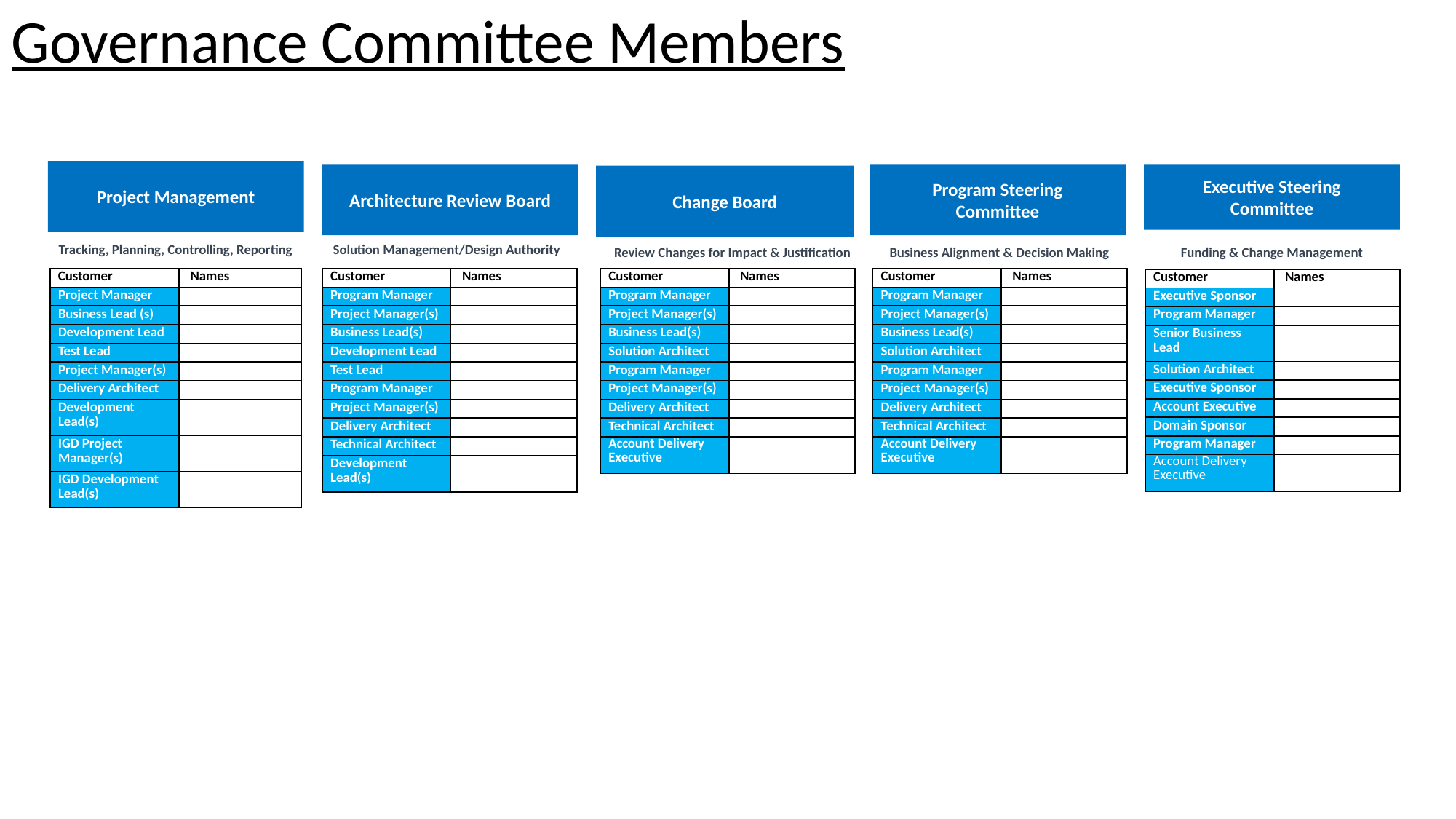

Governance Committee Members
Project Management
Architecture Review Board
Program Steering Committee
Executive Steering Committee
Change Board
Tracking, Planning, Controlling, Reporting
Solution Management/Design Authority
Review Changes for Impact & Justification
Business Alignment & Decision Making
Funding & Change Management
| Customer | Names |
| --- | --- |
| Project Manager |  |
| Business Lead (s) |  |
| Development Lead |  |
| Test Lead |  |
| Project Manager(s) |  |
| Delivery Architect |  |
| Development Lead(s) |  |
| IGD Project Manager(s) |  |
| IGD Development Lead(s) |  |
| Customer | Names |
| --- | --- |
| Program Manager |  |
| Project Manager(s) |  |
| Business Lead(s) |  |
| Development Lead |  |
| Test Lead |  |
| Program Manager |  |
| Project Manager(s) |  |
| Delivery Architect |  |
| Technical Architect |  |
| Development Lead(s) |  |
| Customer | Names |
| --- | --- |
| Program Manager |  |
| Project Manager(s) |  |
| Business Lead(s) |  |
| Solution Architect |  |
| Program Manager |  |
| Project Manager(s) |  |
| Delivery Architect |  |
| Technical Architect |  |
| Account Delivery Executive |  |
| Customer | Names |
| --- | --- |
| Program Manager |  |
| Project Manager(s) |  |
| Business Lead(s) |  |
| Solution Architect |  |
| Program Manager |  |
| Project Manager(s) |  |
| Delivery Architect |  |
| Technical Architect |  |
| Account Delivery Executive |  |
| Customer | Names |
| --- | --- |
| Executive Sponsor |  |
| Program Manager |  |
| Senior Business Lead |  |
| Solution Architect |  |
| Executive Sponsor |  |
| Account Executive |  |
| Domain Sponsor |  |
| Program Manager |  |
| Account Delivery Executive |  |